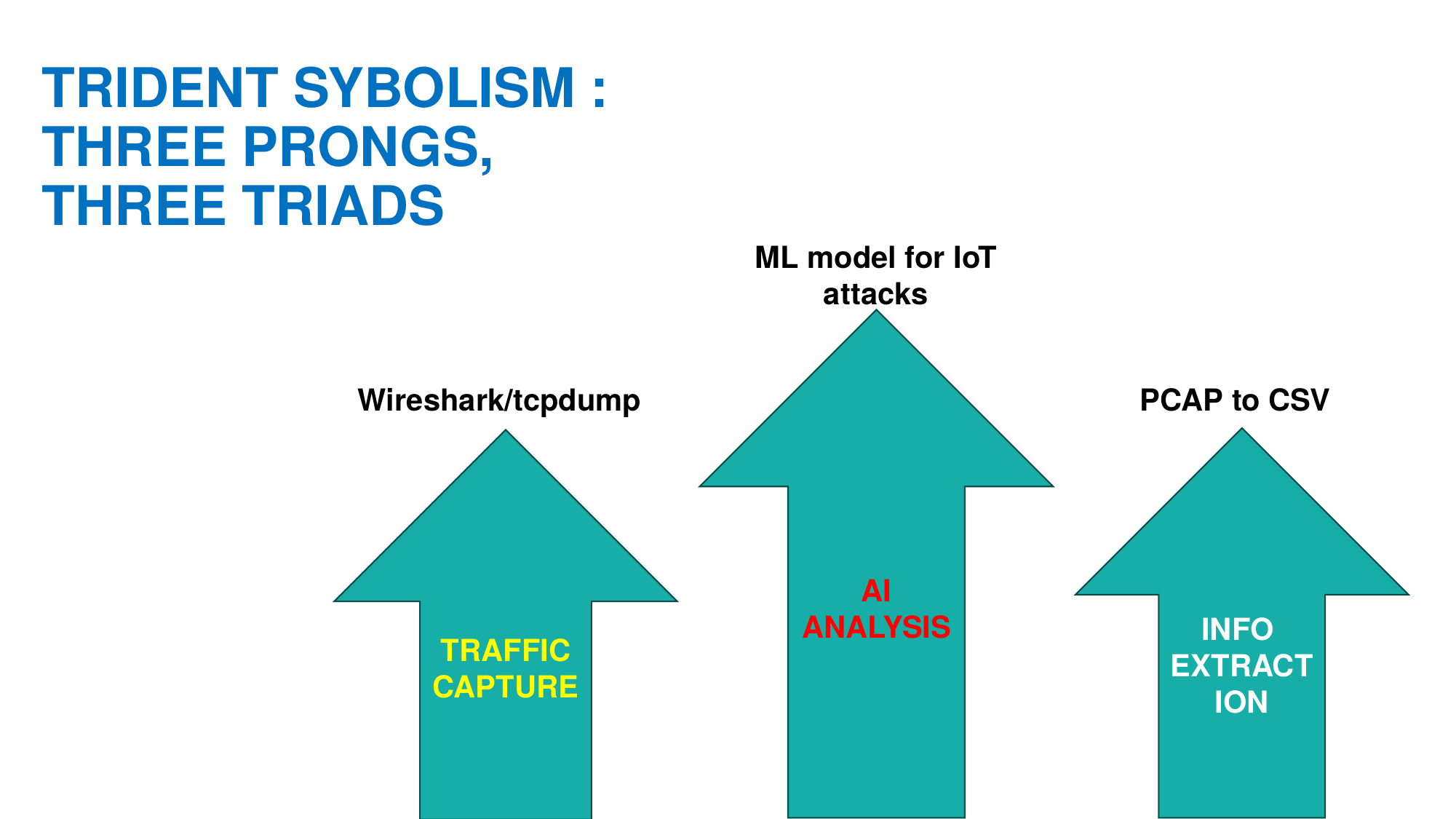

# TRIDENT SYBOLISM : THREE PRONGS, THREE TRIADS
ML model for IoT attacks
AI ANALYSIS
Wireshark/tcpdump
PCAP to CSV
INFO
EXTRACTION
TRAFFIC CAPTURE